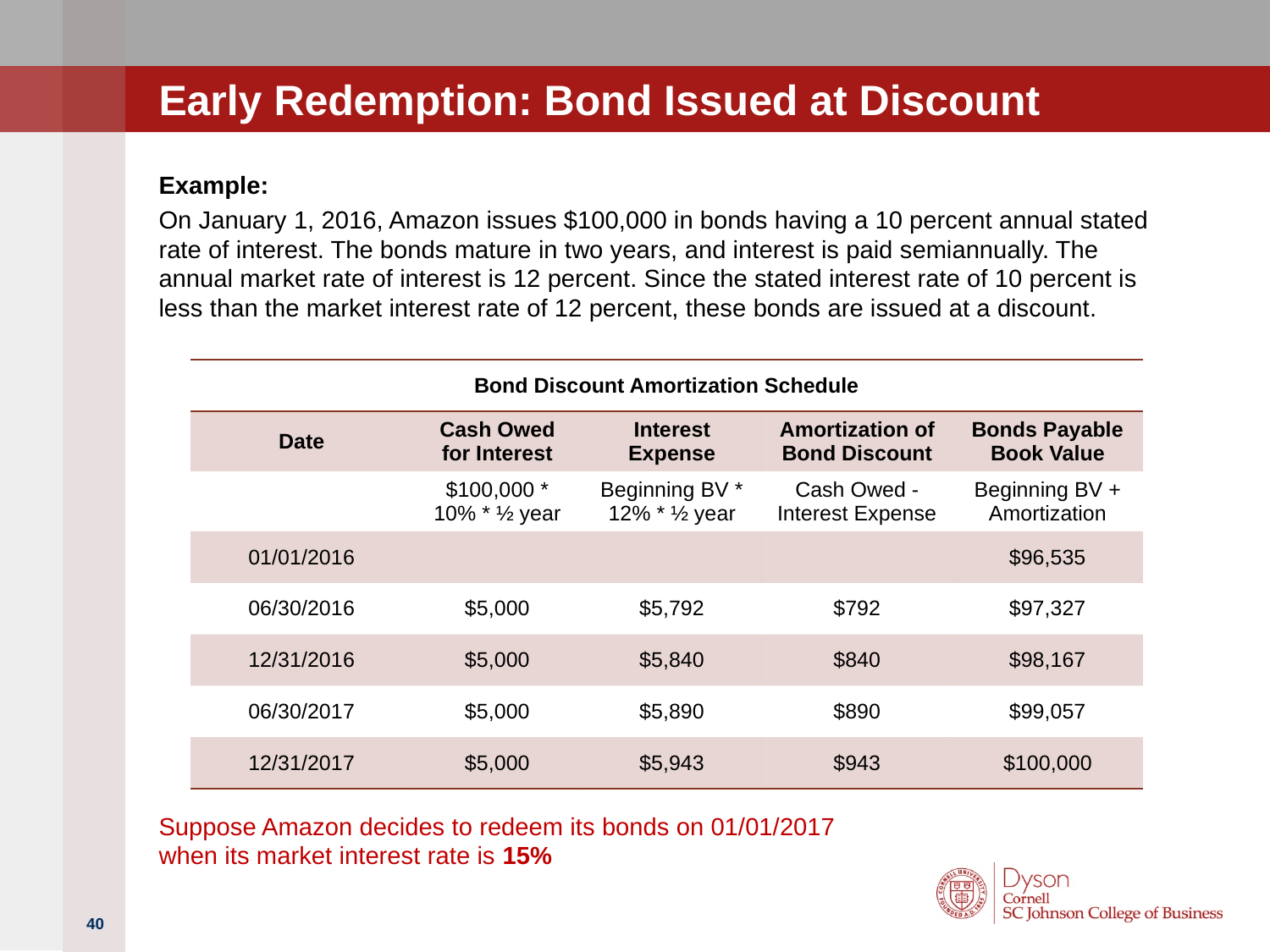

# Early Redemption: Bond Issued at Discount
Example:
On January 1, 2016, Amazon issues $100,000 in bonds having a 10 percent annual stated rate of interest. The bonds mature in two years, and interest is paid semiannually. The annual market rate of interest is 12 percent. Since the stated interest rate of 10 percent is less than the market interest rate of 12 percent, these bonds are issued at a discount.

Suppose Amazon decides to redeem its bonds on 01/01/2017
when its market interest rate is 15%
| Bond Discount Amortization Schedule |  |  |  |  |
| --- | --- | --- | --- | --- |
| Date | Cash Owed for Interest | Interest Expense | Amortization of Bond Discount | Bonds Payable Book Value |
|  | $100,000 \* 10% \* ½ year | Beginning BV \* 12% \* ½ year | Cash Owed - Interest Expense | Beginning BV + Amortization |
| 01/01/2016 |  |  |  | $96,535 |
| 06/30/2016 | $5,000 | $5,792 | $792 | $97,327 |
| 12/31/2016 | $5,000 | $5,840 | $840 | $98,167 |
| 06/30/2017 | $5,000 | $5,890 | $890 | $99,057 |
| 12/31/2017 | $5,000 | $5,943 | $943 | $100,000 |
40